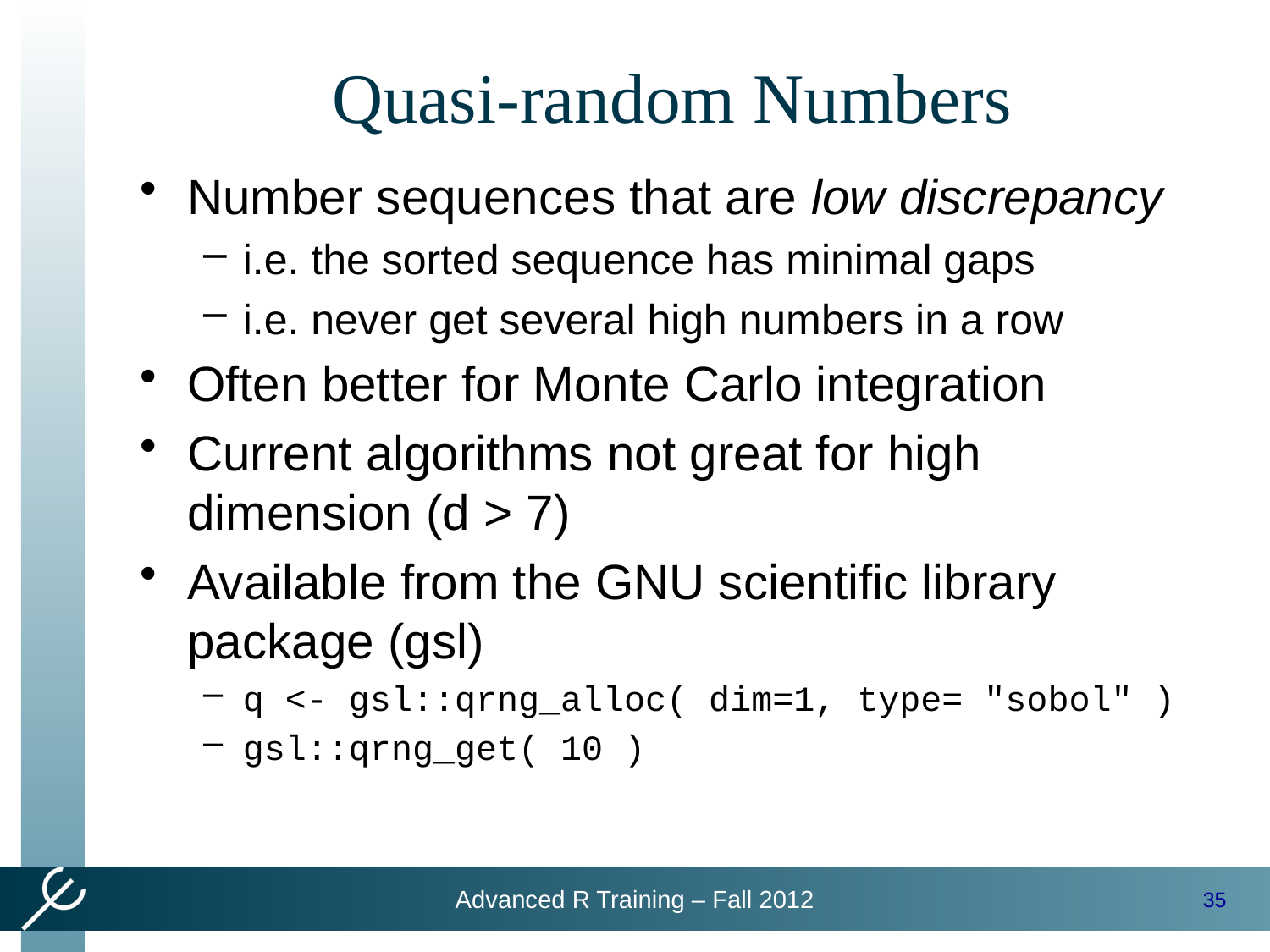

# Quasi-random Numbers
Number sequences that are low discrepancy
i.e. the sorted sequence has minimal gaps
i.e. never get several high numbers in a row
Often better for Monte Carlo integration
Current algorithms not great for high dimension (d > 7)
Available from the GNU scientific library package (gsl)
q <- gsl::qrng_alloc( dim=1, type= "sobol" )
gsl::qrng_get( 10 )